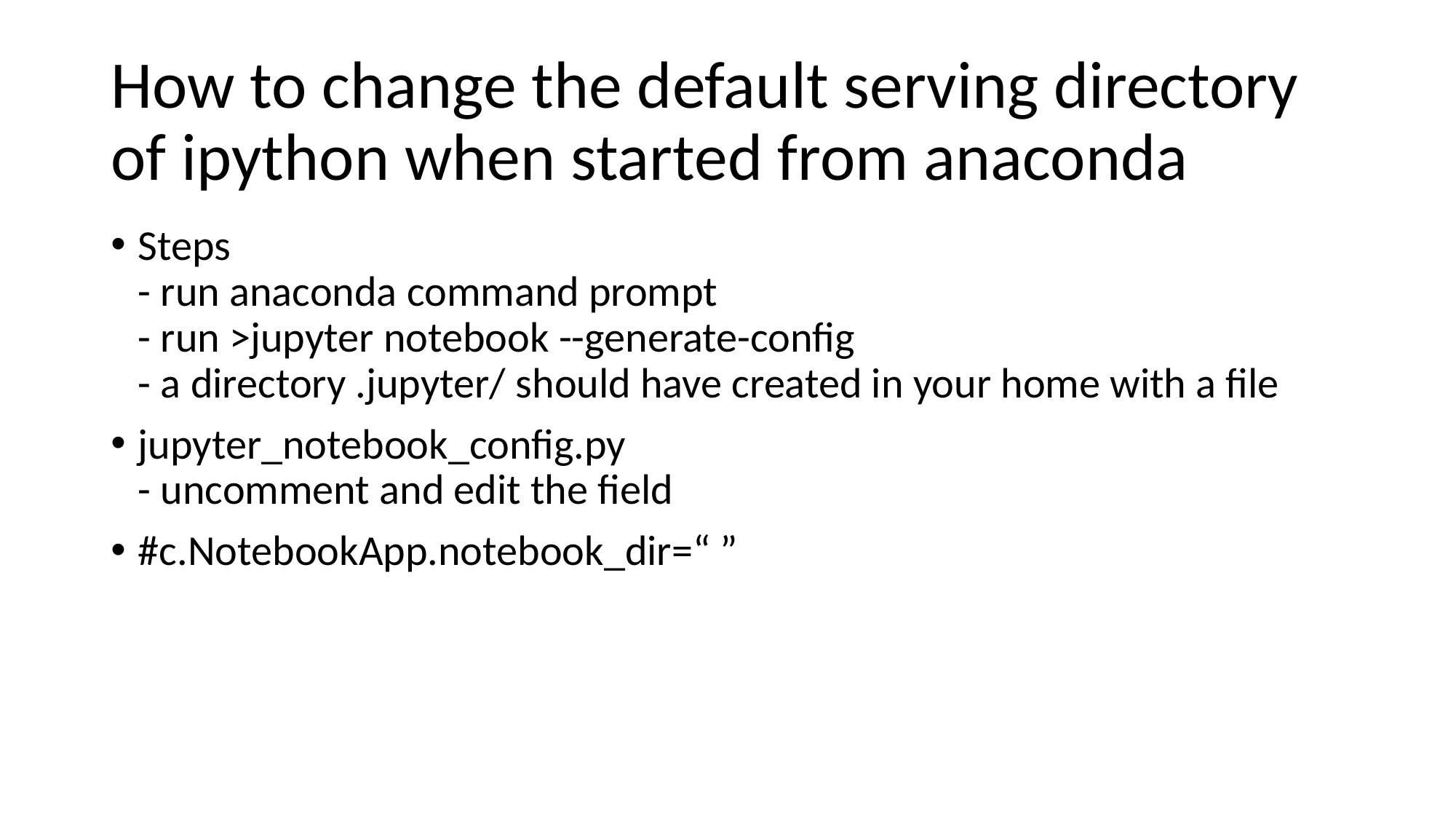

# How to change the default serving directory of ipython when started from anaconda
Steps
- run anaconda command prompt
- run >jupyter notebook --generate-config
- a directory .jupyter/ should have created in your home with a file
jupyter_notebook_config.py
- uncomment and edit the field
#c.NotebookApp.notebook_dir=“ ”